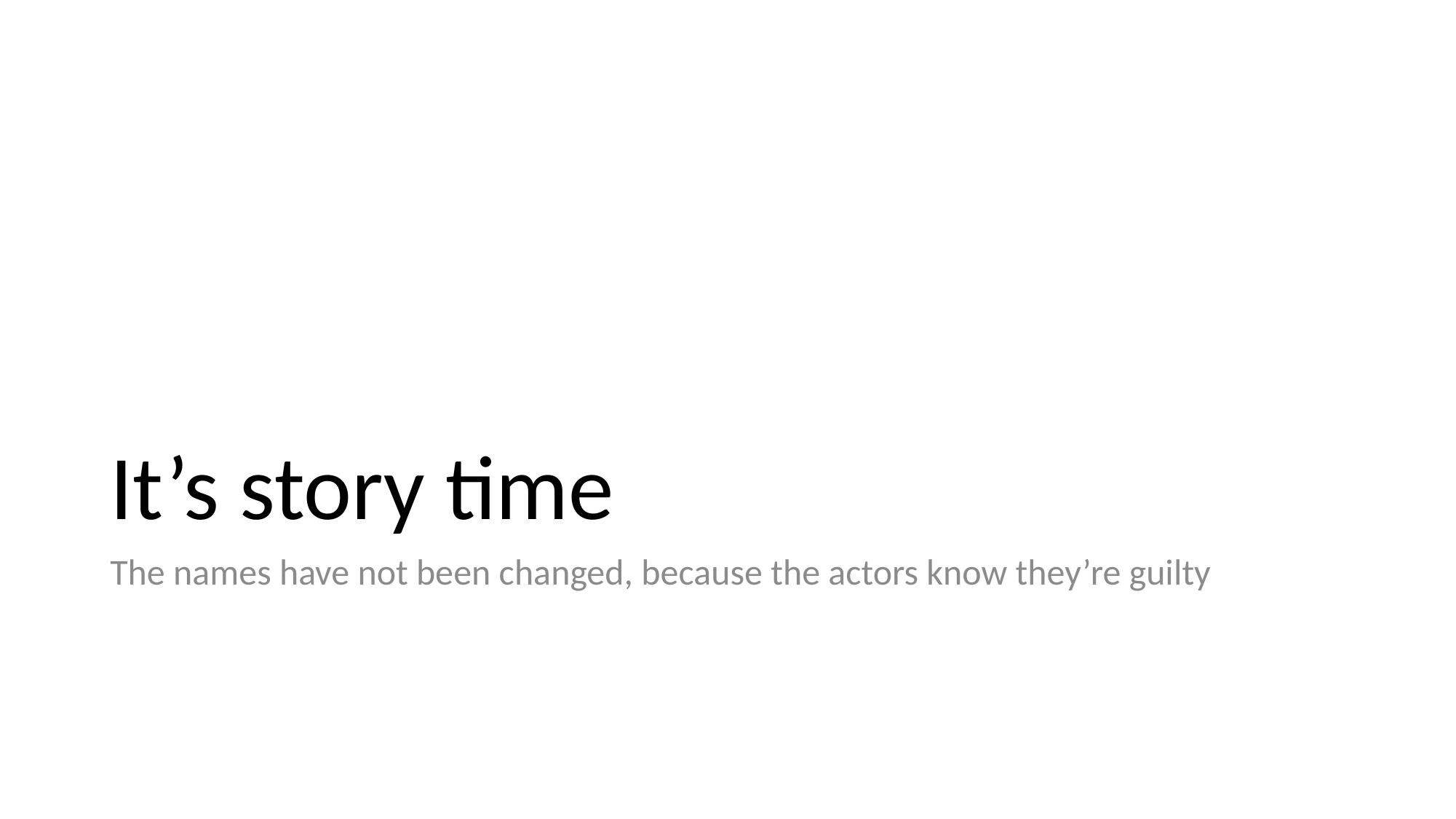

# It’s story time
The names have not been changed, because the actors know they’re guilty